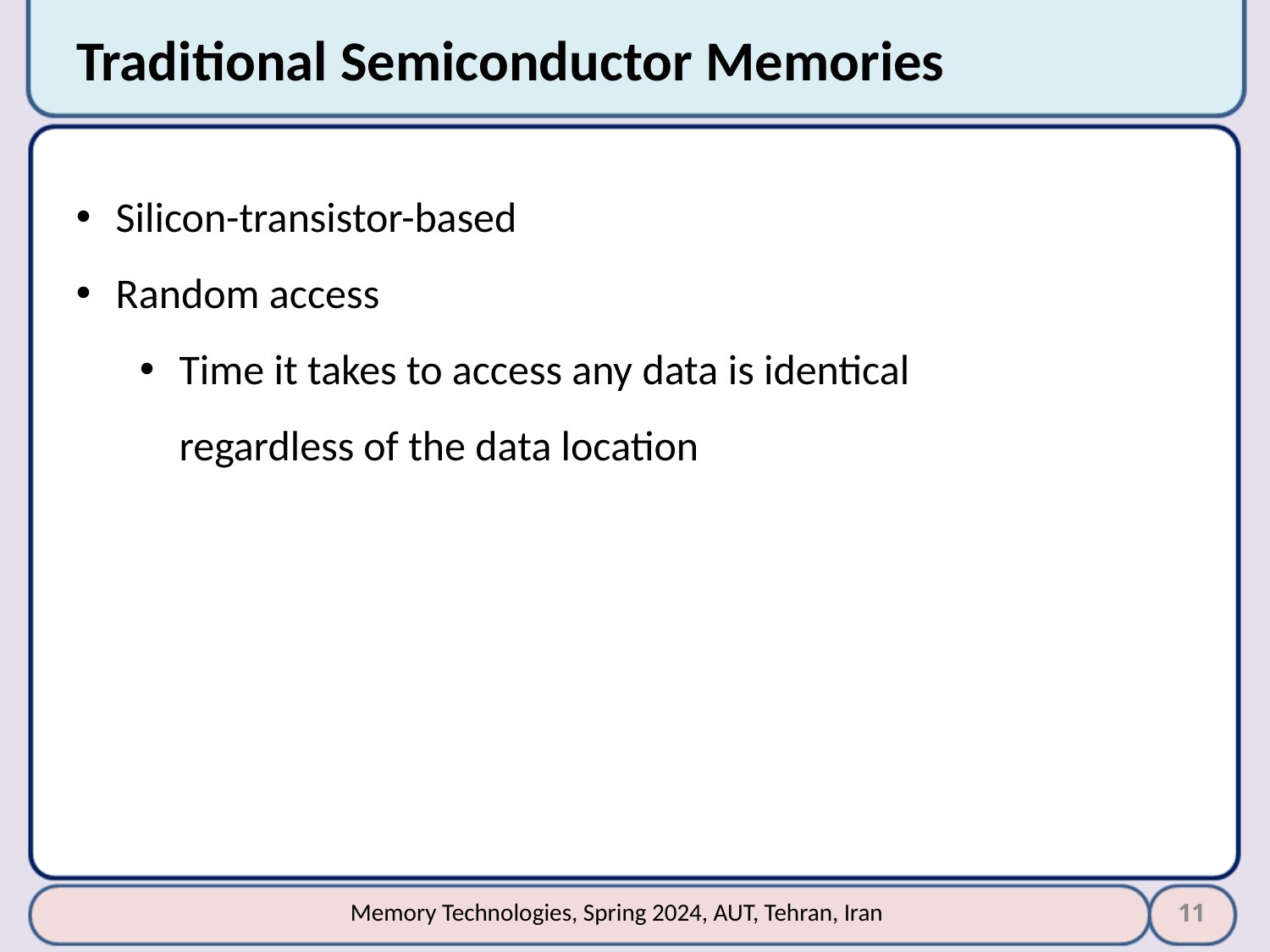

# Traditional Semiconductor Memories
Silicon-transistor-based
Random access
Time it takes to access any data is identical regardless of the data location
11
Memory Technologies, Spring 2024, AUT, Tehran, Iran